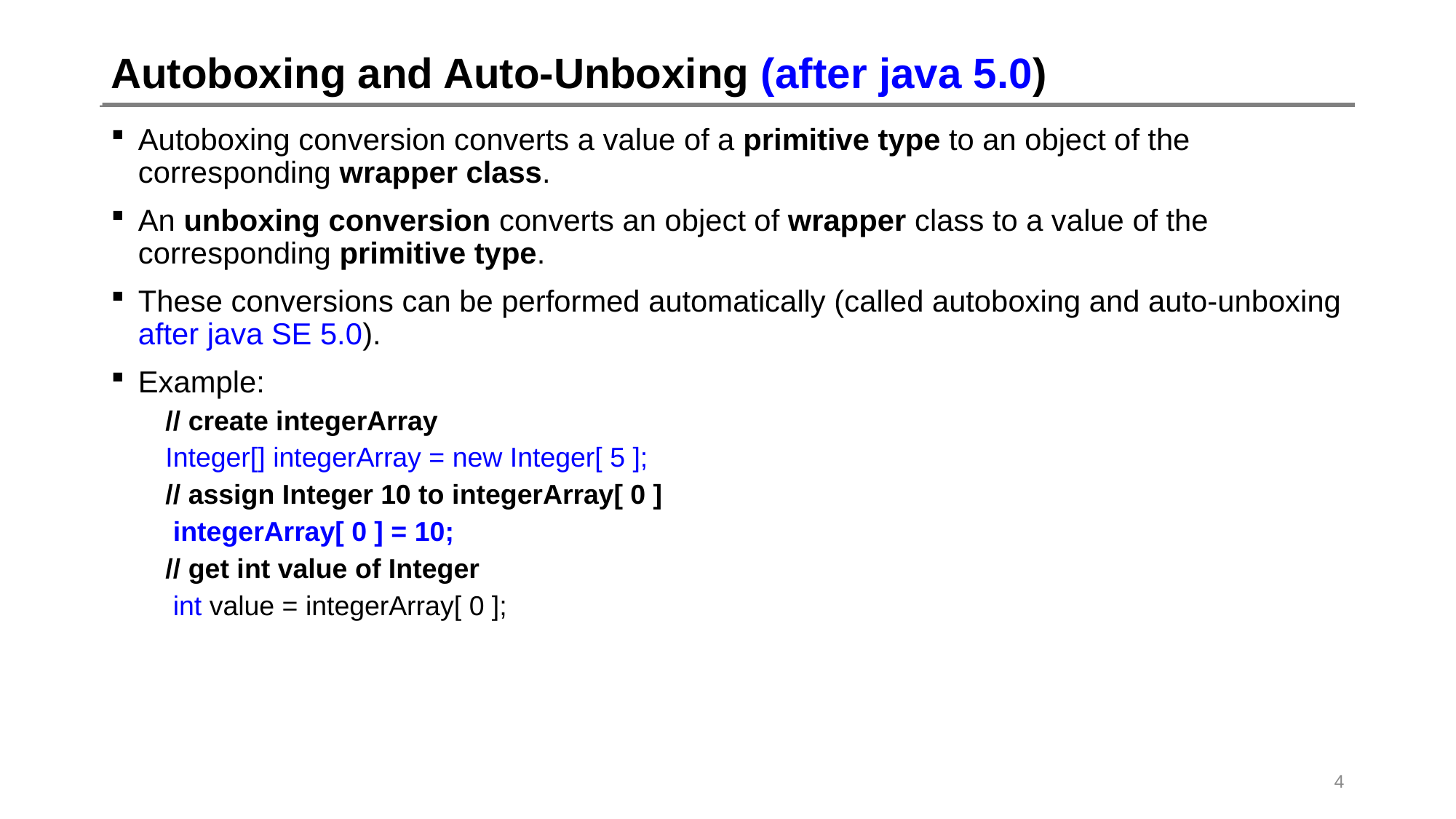

# Autoboxing and Auto-Unboxing (after java 5.0)
Autoboxing conversion converts a value of a primitive type to an object of the corresponding wrapper class.
An unboxing conversion converts an object of wrapper class to a value of the corresponding primitive type.
These conversions can be performed automatically (called autoboxing and auto-unboxing after java SE 5.0).
Example:
// create integerArray
Integer[] integerArray = new Integer[ 5 ];
// assign Integer 10 to integerArray[ 0 ]
 integerArray[ 0 ] = 10;
// get int value of Integer
 int value = integerArray[ 0 ];
4